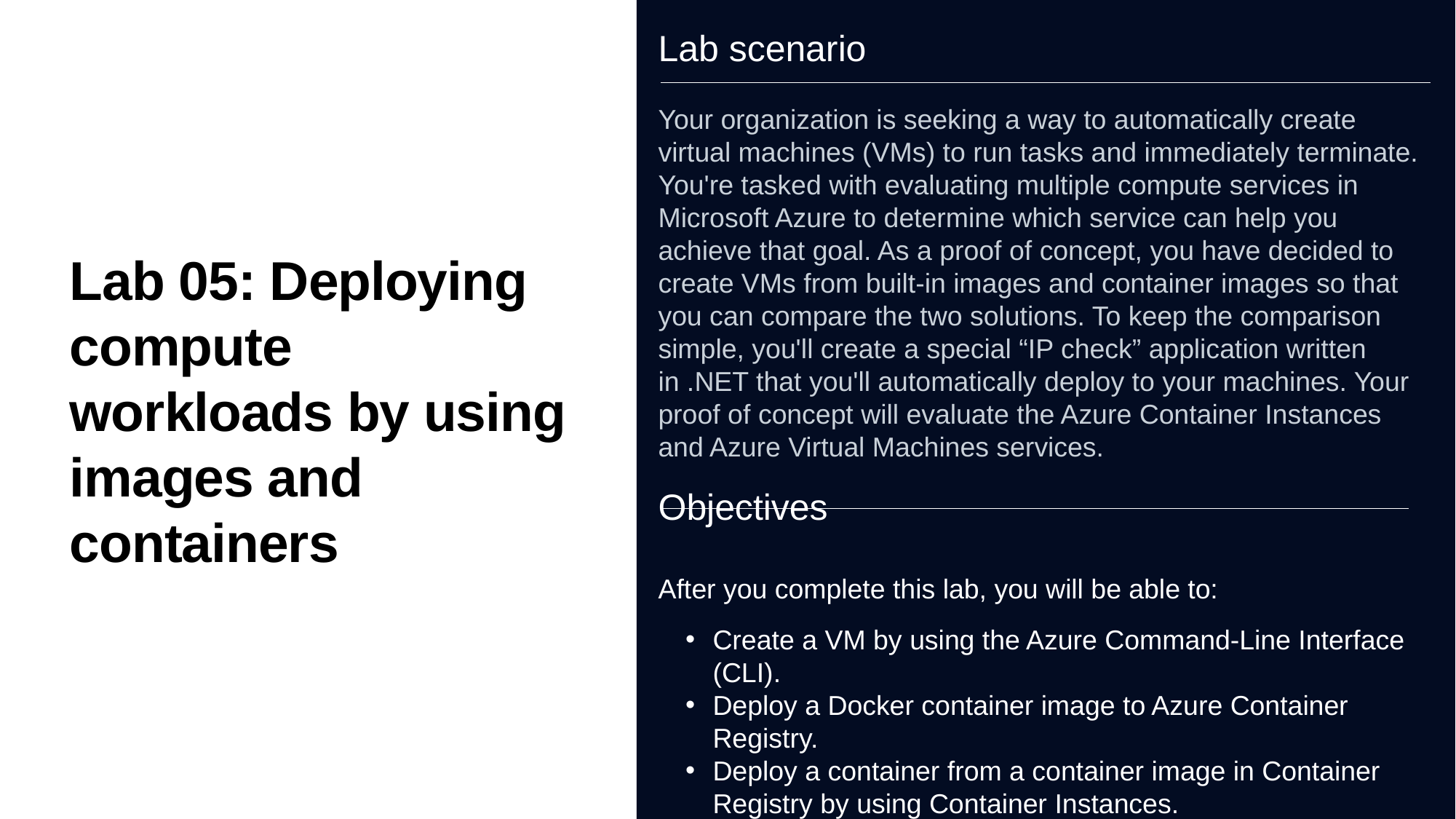

Lab scenario

Your organization is seeking a way to automatically create virtual machines (VMs) to run tasks and immediately terminate. You're tasked with evaluating multiple compute services in Microsoft Azure to determine which service can help you achieve that goal. As a proof of concept, you have decided to create VMs from built-in images and container images so that you can compare the two solutions. To keep the comparison simple, you'll create a special “IP check” application written in .NET that you'll automatically deploy to your machines. Your proof of concept will evaluate the Azure Container Instances and Azure Virtual Machines services.

Objectives

After you complete this lab, you will be able to:
Create a VM by using the Azure Command-Line Interface (CLI).
Deploy a Docker container image to Azure Container Registry.
Deploy a container from a container image in Container Registry by using Container Instances.
# Lab 05: Deploying compute workloads by using images and containers